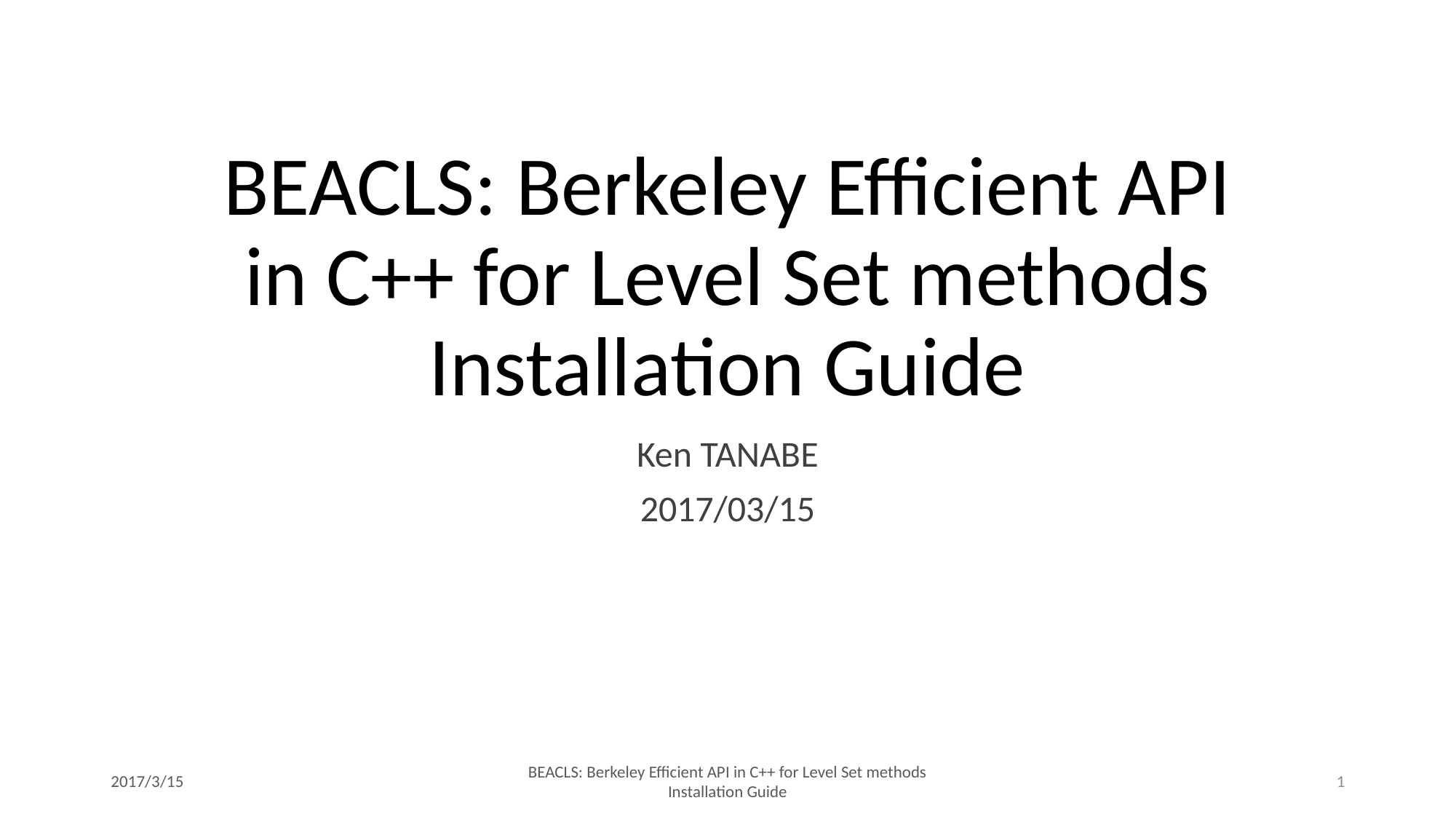

# BEACLS: Berkeley Efficient API in C++ for Level Set methods Installation Guide
Ken TANABE
2017/03/15
2017/3/15
BEACLS: Berkeley Efficient API in C++ for Level Set methods Installation Guide
1